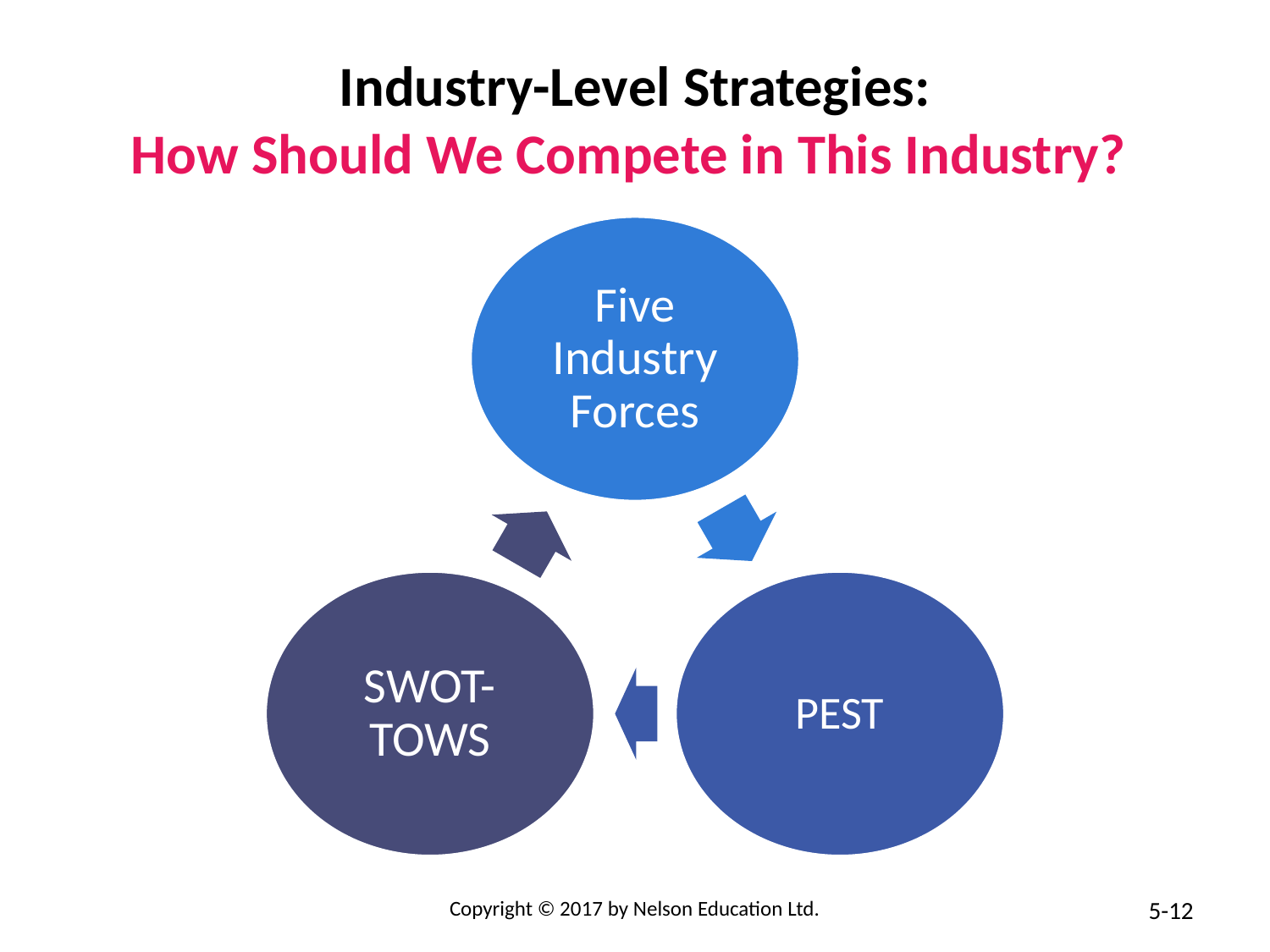

# Industry-Level Strategies: How Should We Compete in This Industry?
Five Industry Forces

PEST

SWOT- TOWS

12
Copyright © 2017 by Nelson Education Ltd.
12
5-12